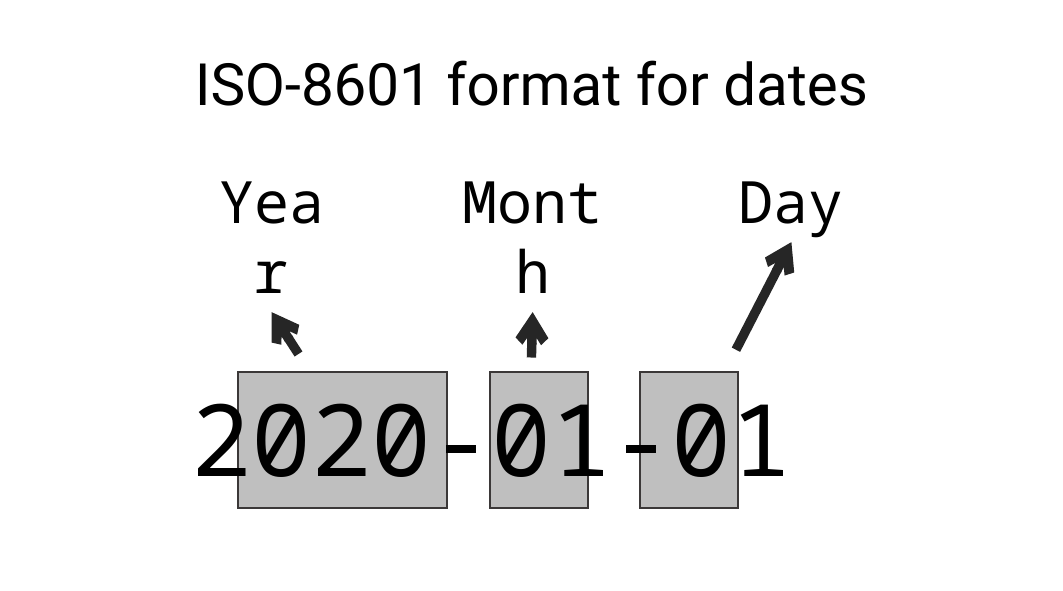

ISO-8601 format for dates
Year
Month
Day
2020-01-01